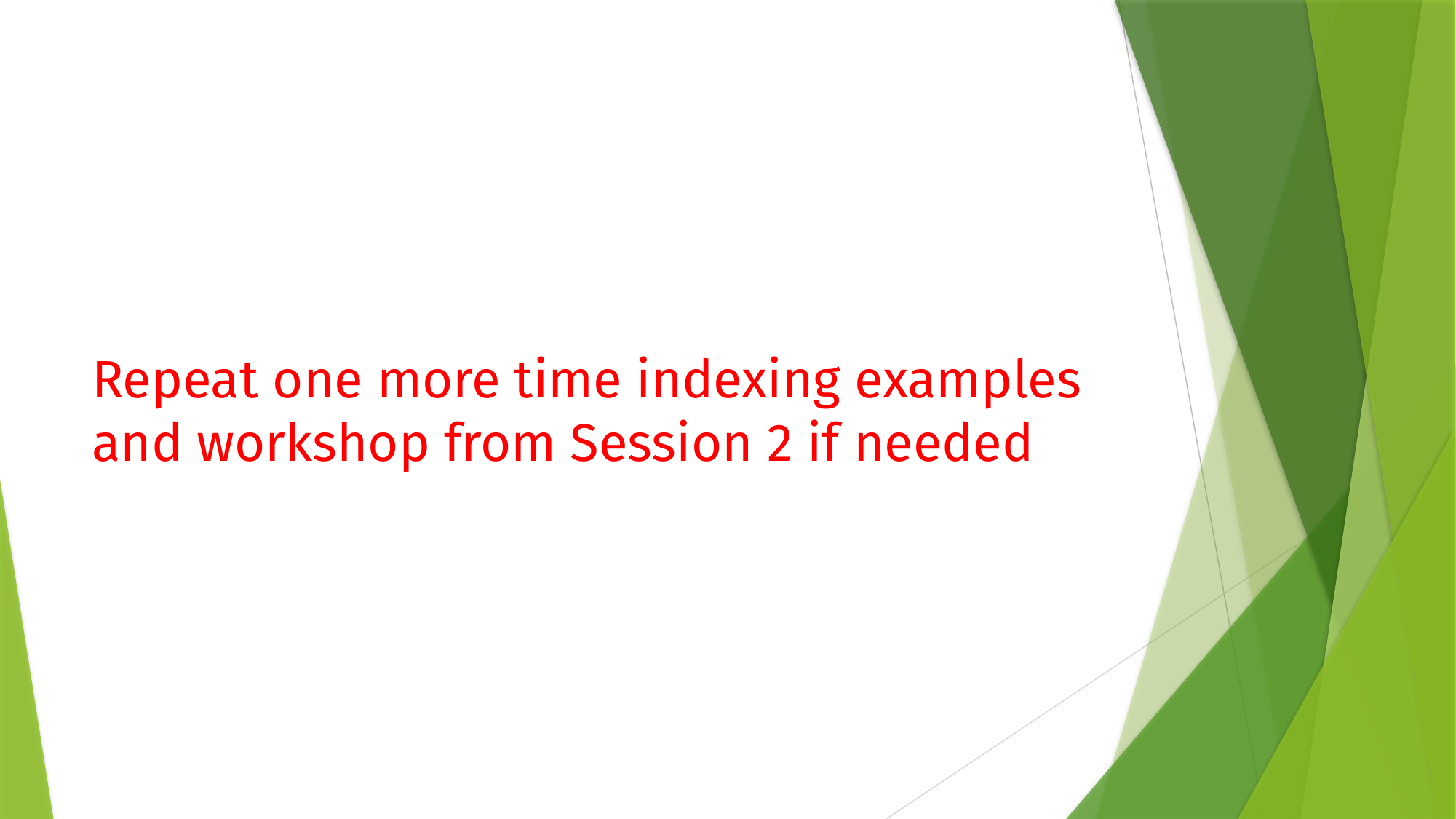

# Repeat one more time indexing examples and workshop from Session 2 if needed